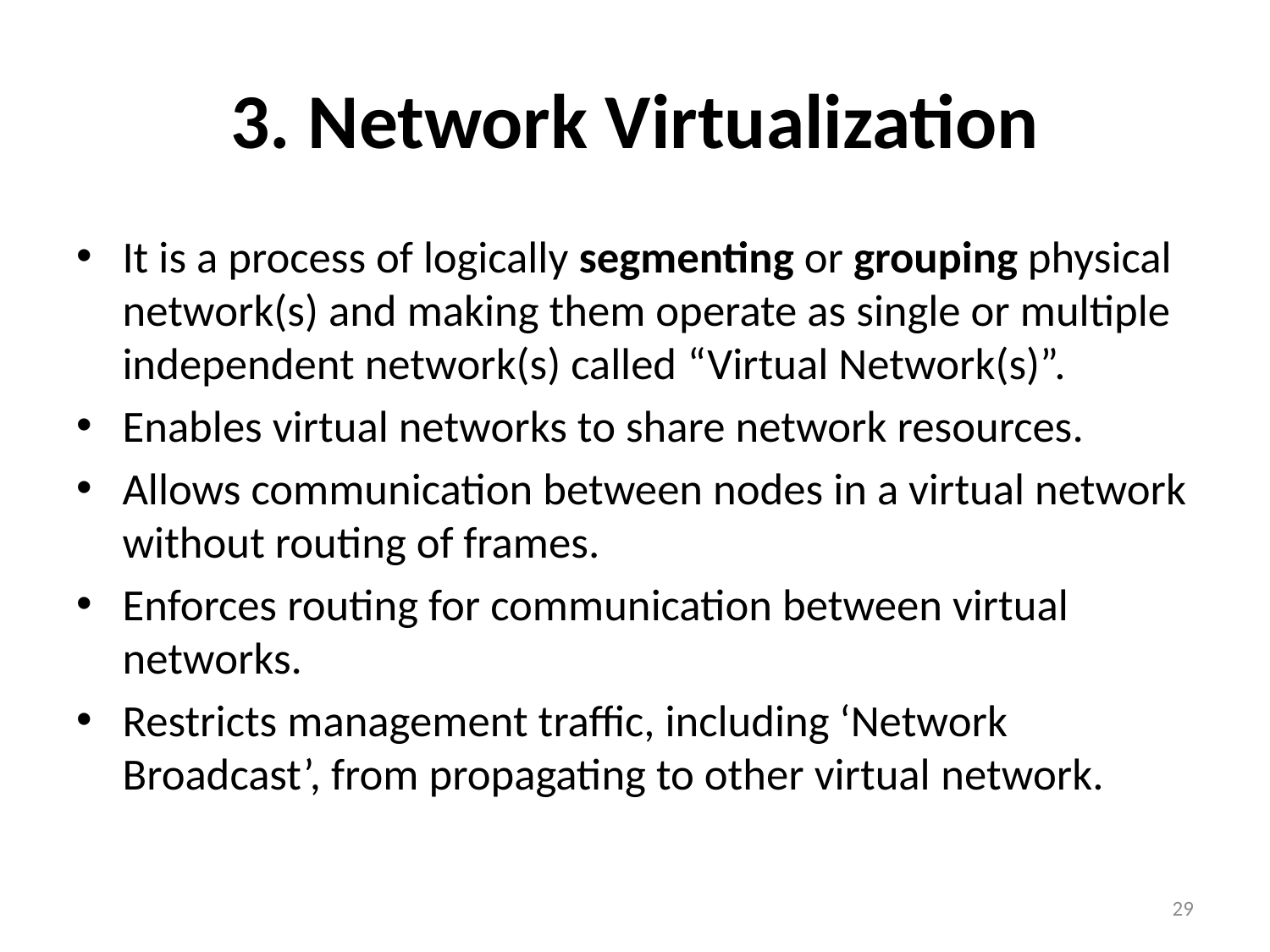

# 3. Network Virtualization
It is a process of logically segmenting or grouping physical network(s) and making them operate as single or multiple independent network(s) called “Virtual Network(s)”.
Enables virtual networks to share network resources.
Allows communication between nodes in a virtual network without routing of frames.
Enforces routing for communication between virtual networks.
Restricts management traffic, including ‘Network Broadcast’, from propagating to other virtual network.

29